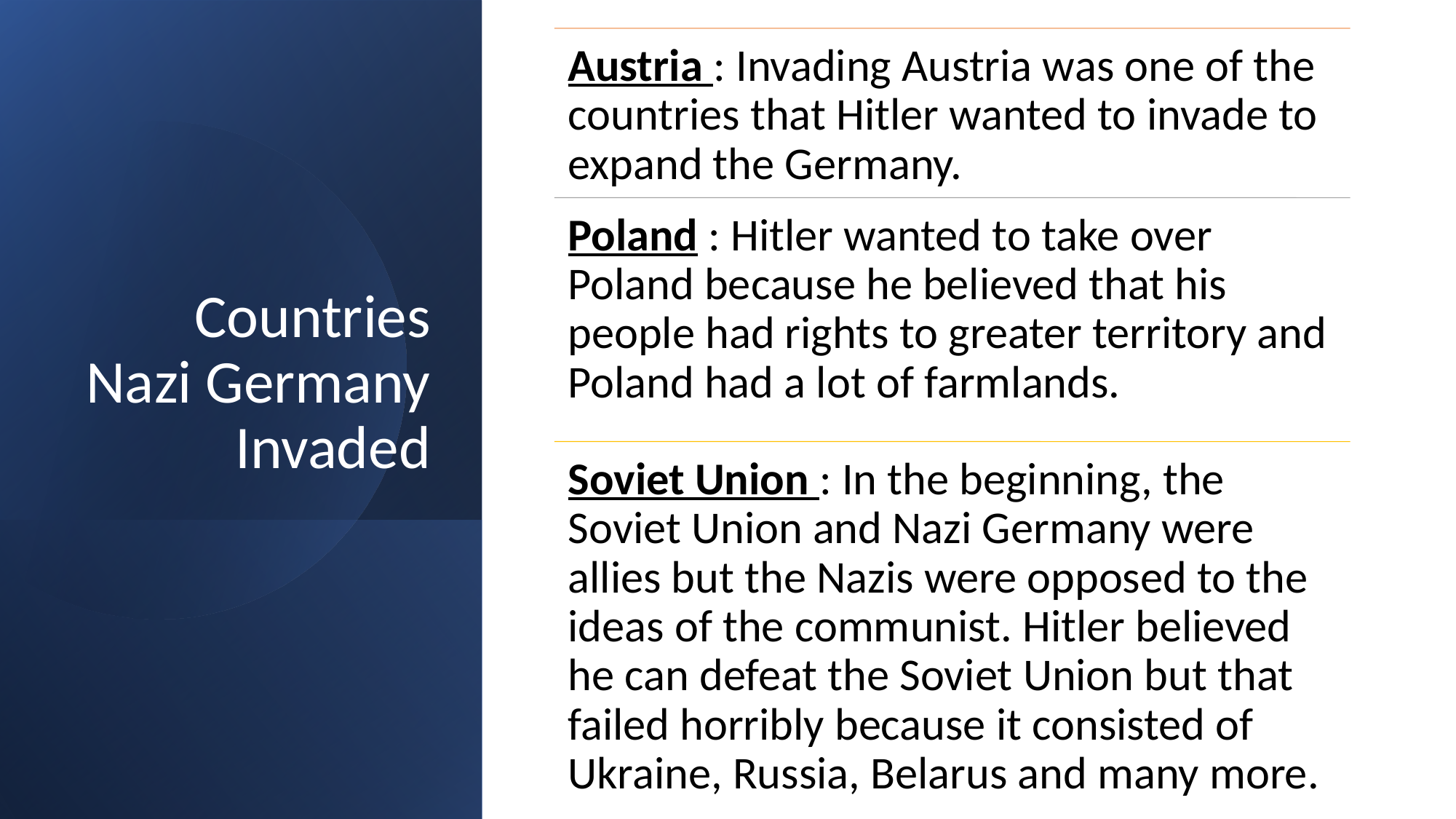

Austria : Invading Austria was one of the countries that Hitler wanted to invade to expand the Germany.
Poland : Hitler wanted to take over Poland because he believed that his people had rights to greater territory and Poland had a lot of farmlands.
Soviet Union : In the beginning, the Soviet Union and Nazi Germany were allies but the Nazis were opposed to the ideas of the communist. Hitler believed he can defeat the Soviet Union but that failed horribly because it consisted of Ukraine, Russia, Belarus and many more.

# Countries Nazi Germany Invaded